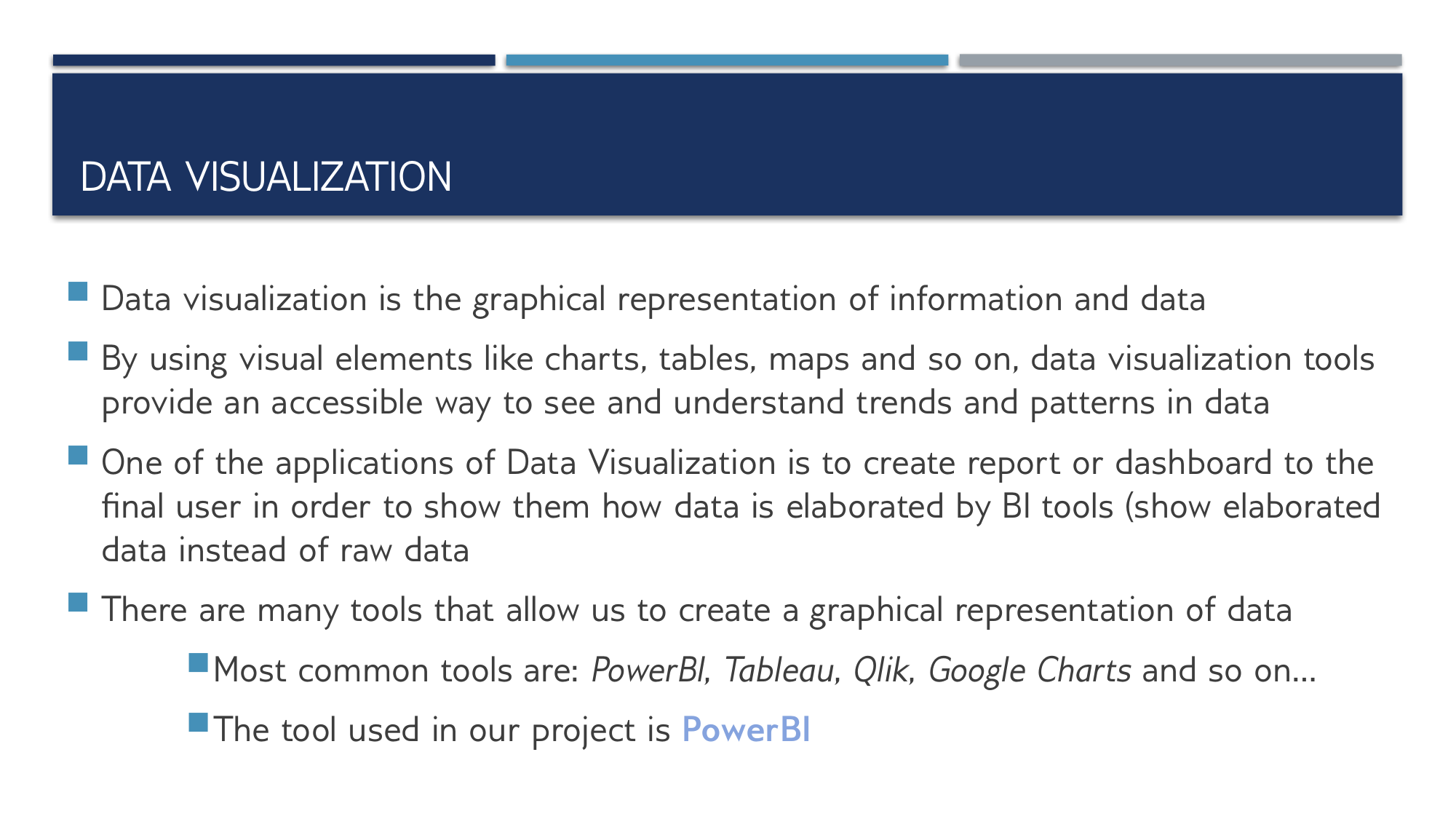

# Data VISUALIZATION
Data visualization is the graphical representation of information and data
By using visual elements like charts, tables, maps and so on, data visualization tools provide an accessible way to see and understand trends and patterns in data
One of the applications of Data Visualization is to create report or dashboard to the final user in order to show them how data is elaborated by BI tools (show elaborated data instead of raw data
There are many tools that allow us to create a graphical representation of data
Most common tools are: PowerBI, Tableau, Qlik, Google Charts and so on…
The tool used in our project is PowerBI